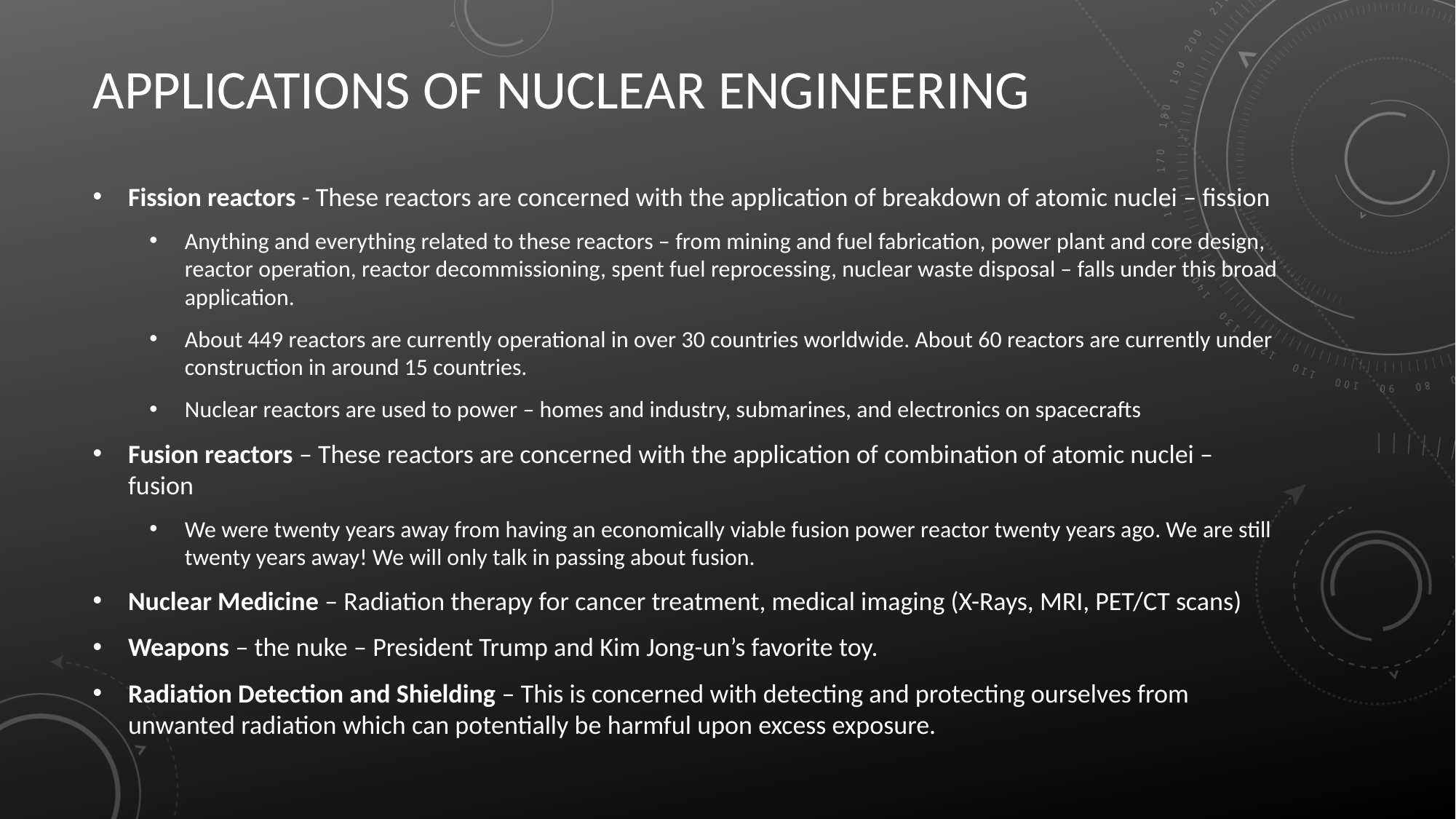

# Applications of nuclear engineering
Fission reactors - These reactors are concerned with the application of breakdown of atomic nuclei – fission
Anything and everything related to these reactors – from mining and fuel fabrication, power plant and core design, reactor operation, reactor decommissioning, spent fuel reprocessing, nuclear waste disposal – falls under this broad application.
About 449 reactors are currently operational in over 30 countries worldwide. About 60 reactors are currently under construction in around 15 countries.
Nuclear reactors are used to power – homes and industry, submarines, and electronics on spacecrafts
Fusion reactors – These reactors are concerned with the application of combination of atomic nuclei – fusion
We were twenty years away from having an economically viable fusion power reactor twenty years ago. We are still twenty years away! We will only talk in passing about fusion.
Nuclear Medicine – Radiation therapy for cancer treatment, medical imaging (X-Rays, MRI, PET/CT scans)
Weapons – the nuke – President Trump and Kim Jong-un’s favorite toy.
Radiation Detection and Shielding – This is concerned with detecting and protecting ourselves from unwanted radiation which can potentially be harmful upon excess exposure.